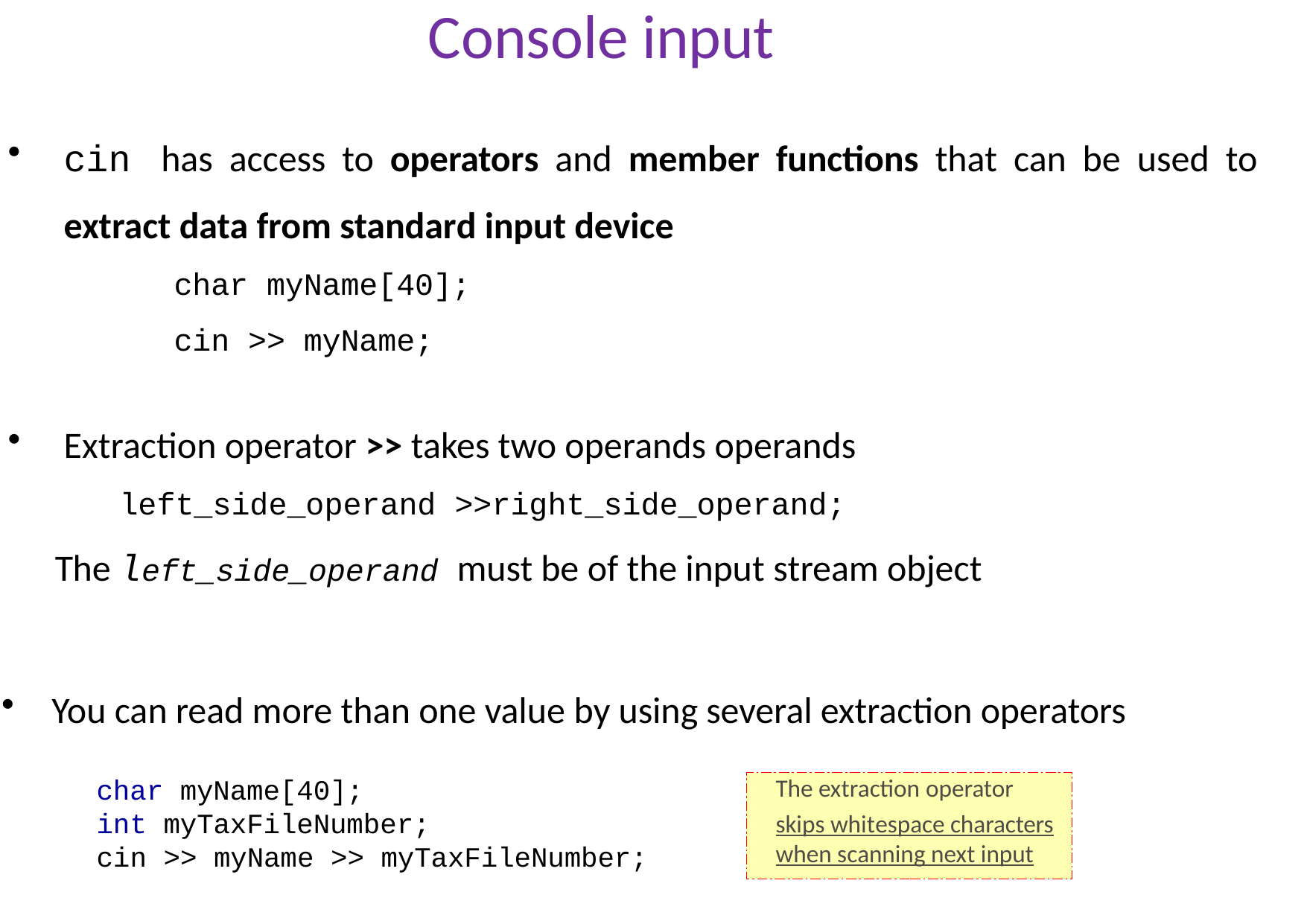

# Console input
cin has access to operators and member functions that can be used to  extract data from standard input device
char myName[40];
cin >> myName;
Extraction operator >> takes two operands operands
		left_side_operand >>right_side_operand;
The left_side_operand must be of the input stream object

You can read more than one value by using several extraction operators
char myName[40];
int myTaxFileNumber;
cin >> myName >> myTaxFileNumber;

The extraction operator
skips whitespace characters when scanning next input